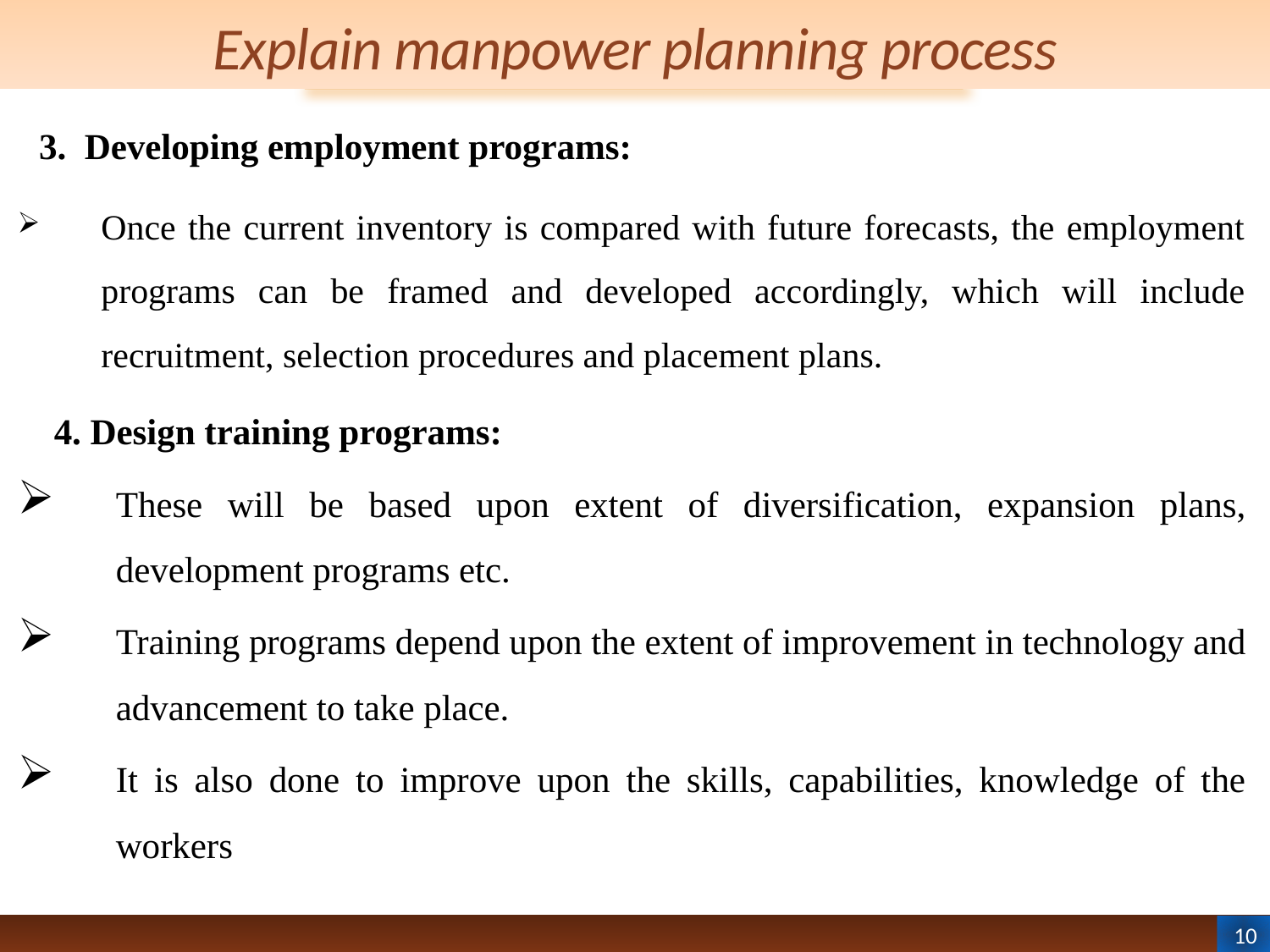

# Explain manpower planning process
3.  Developing employment programs:
Once the current inventory is compared with future forecasts, the employment programs can be framed and developed accordingly, which will include recruitment, selection procedures and placement plans.
4. Design training programs:
These will be based upon extent of diversification, expansion plans, development programs etc.
Training programs depend upon the extent of improvement in technology and advancement to take place.
It is also done to improve upon the skills, capabilities, knowledge of the workers
10